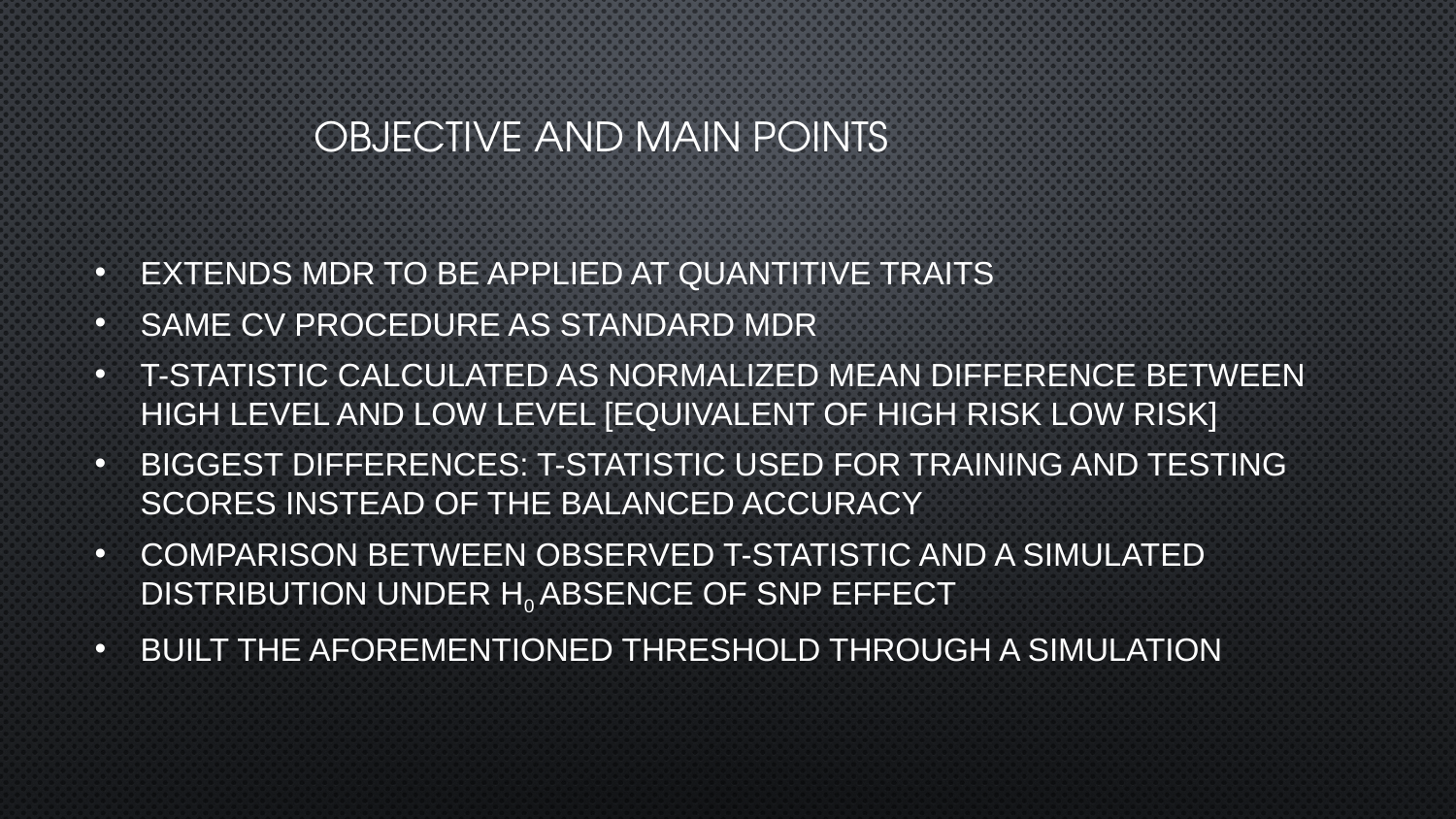

# Objective and main points
extends mdr to be applied at quantitive traits
same cv procedure as standard mdr
t-statistic calculated as normalized mean difference between high level and low level [equivalent of high risk low risk]
Biggest differences: t-statistic used for training and testing scores instead of the balanced accuracy
comparison between observed t-statistic and a simulated distribution under H0 absence of snp effect
built the aforementioned threshold through a simulation

2